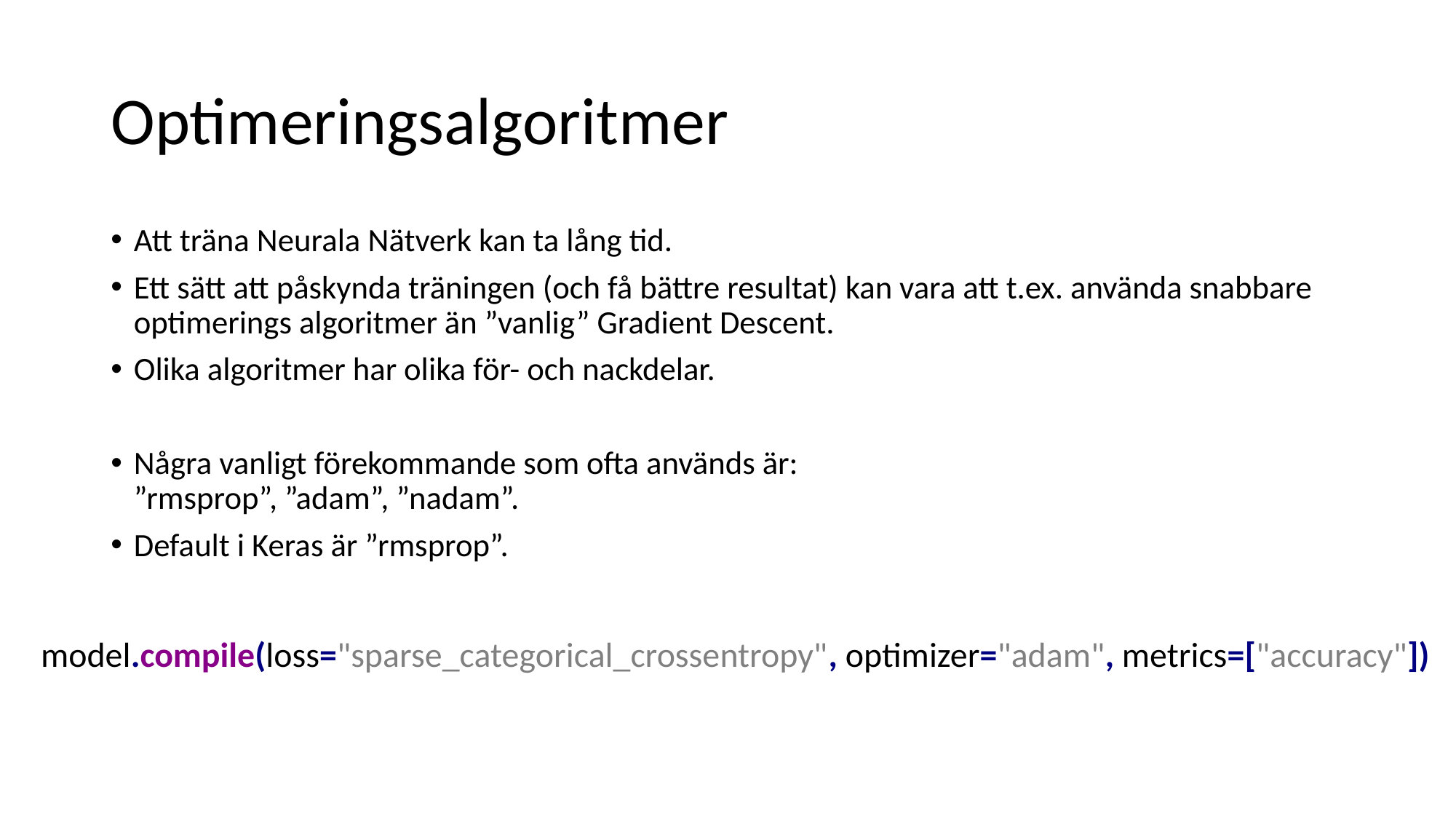

# Optimeringsalgoritmer
Att träna Neurala Nätverk kan ta lång tid.
Ett sätt att påskynda träningen (och få bättre resultat) kan vara att t.ex. använda snabbare optimerings algoritmer än ”vanlig” Gradient Descent.
Olika algoritmer har olika för- och nackdelar.

Några vanligt förekommande som ofta används är:
”rmsprop”, ”adam”, ”nadam”.
Default i Keras är ”rmsprop”.

model.compile(loss="sparse_categorical_crossentropy", optimizer="adam", metrics=["accuracy"])